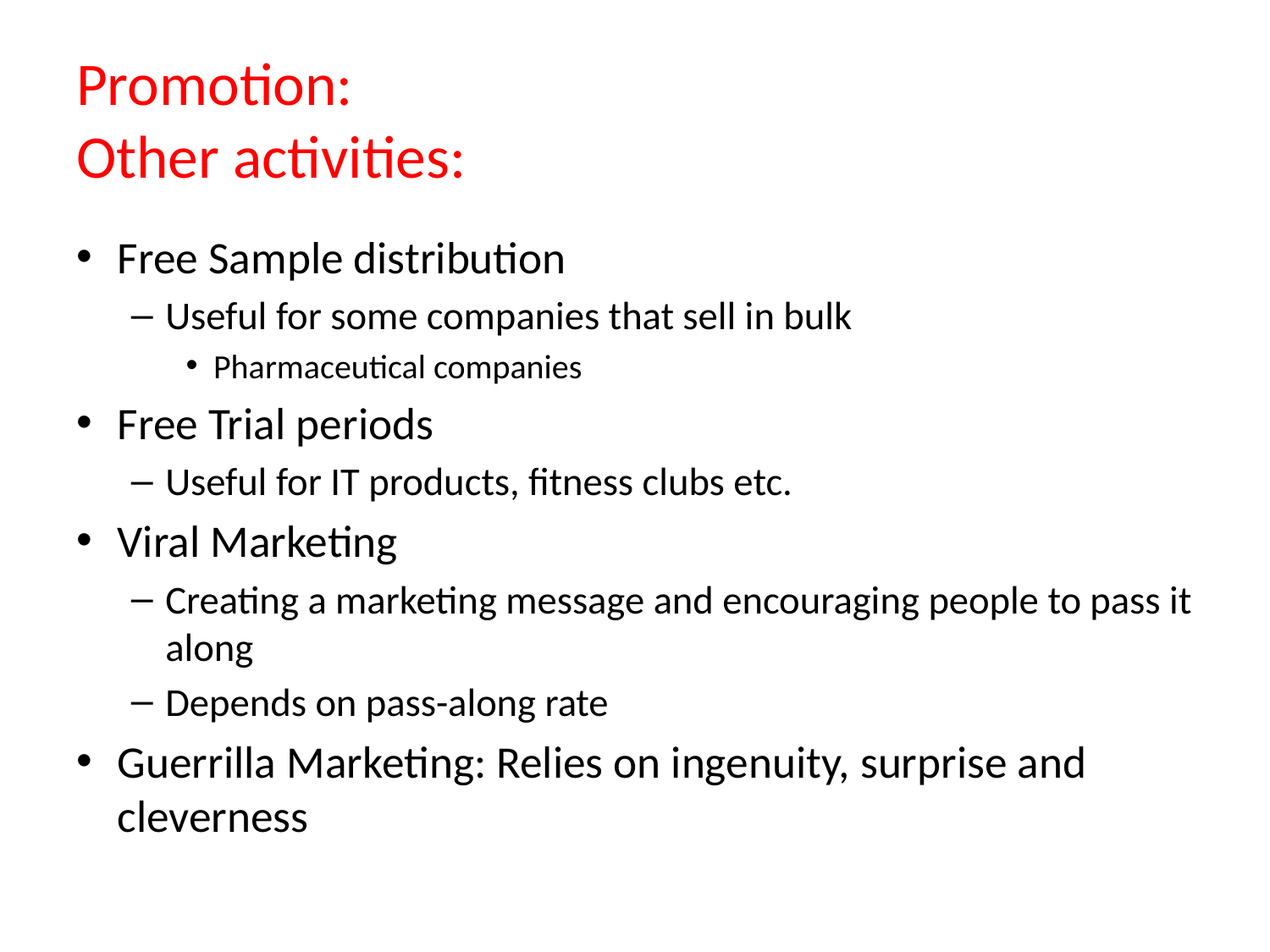

# Promotion: Other activities:
Free Sample distribution
Useful for some companies that sell in bulk
Pharmaceutical companies
Free Trial periods
Useful for IT products, fitness clubs etc.
Viral Marketing
Creating a marketing message and encouraging people to pass it along
Depends on pass-along rate
Guerrilla Marketing: Relies on ingenuity, surprise and cleverness